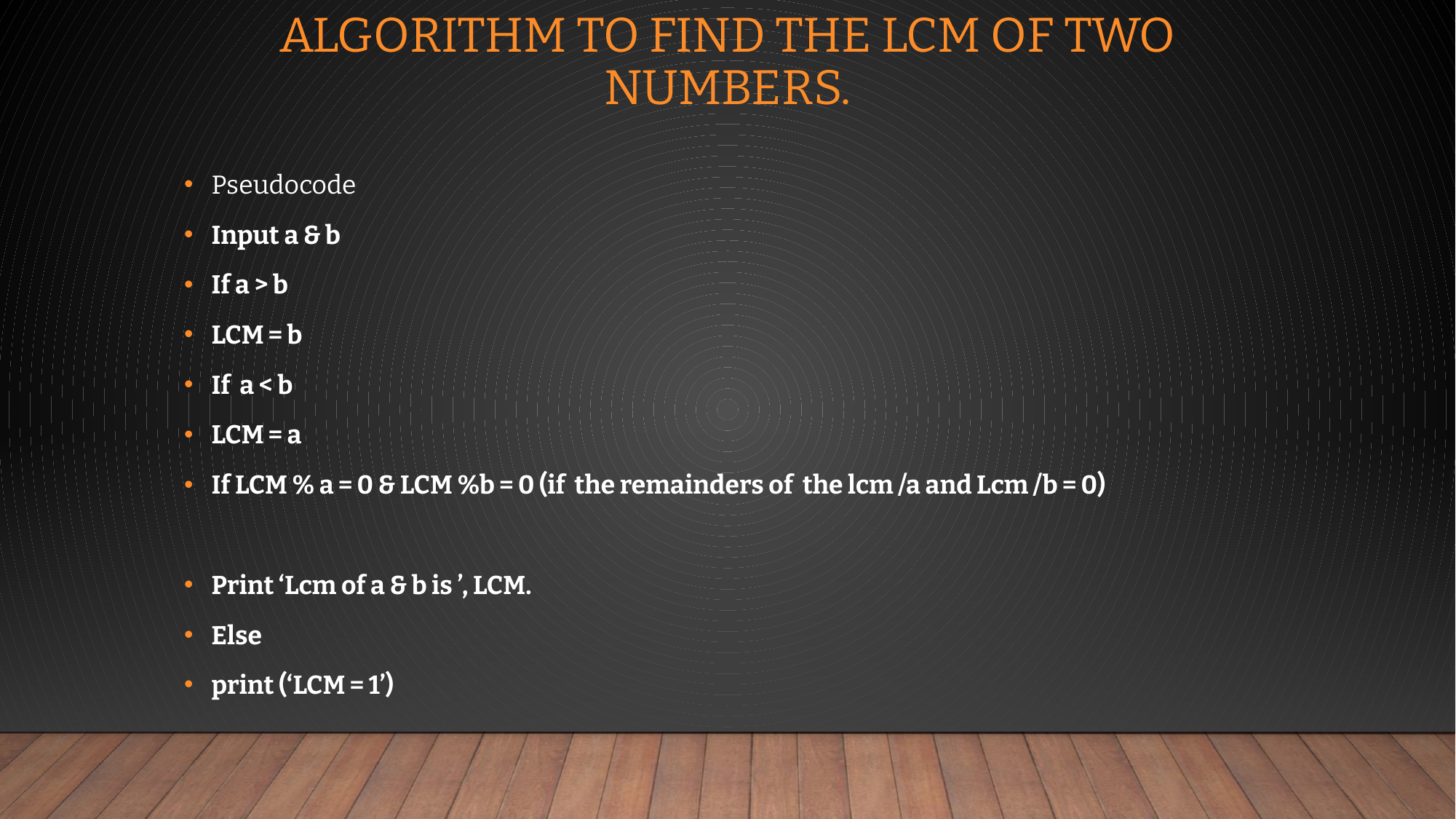

# Algorithm to find the lcm of two numbers.
Pseudocode
Input a & b
If a > b
LCM = b
If  a < b
LCM = a
If LCM % a = 0 & LCM %b = 0 (if  the remainders of  the lcm /a and Lcm /b = 0)

Print ‘Lcm of a & b is ’, LCM.
Else
print (‘LCM = 1’)